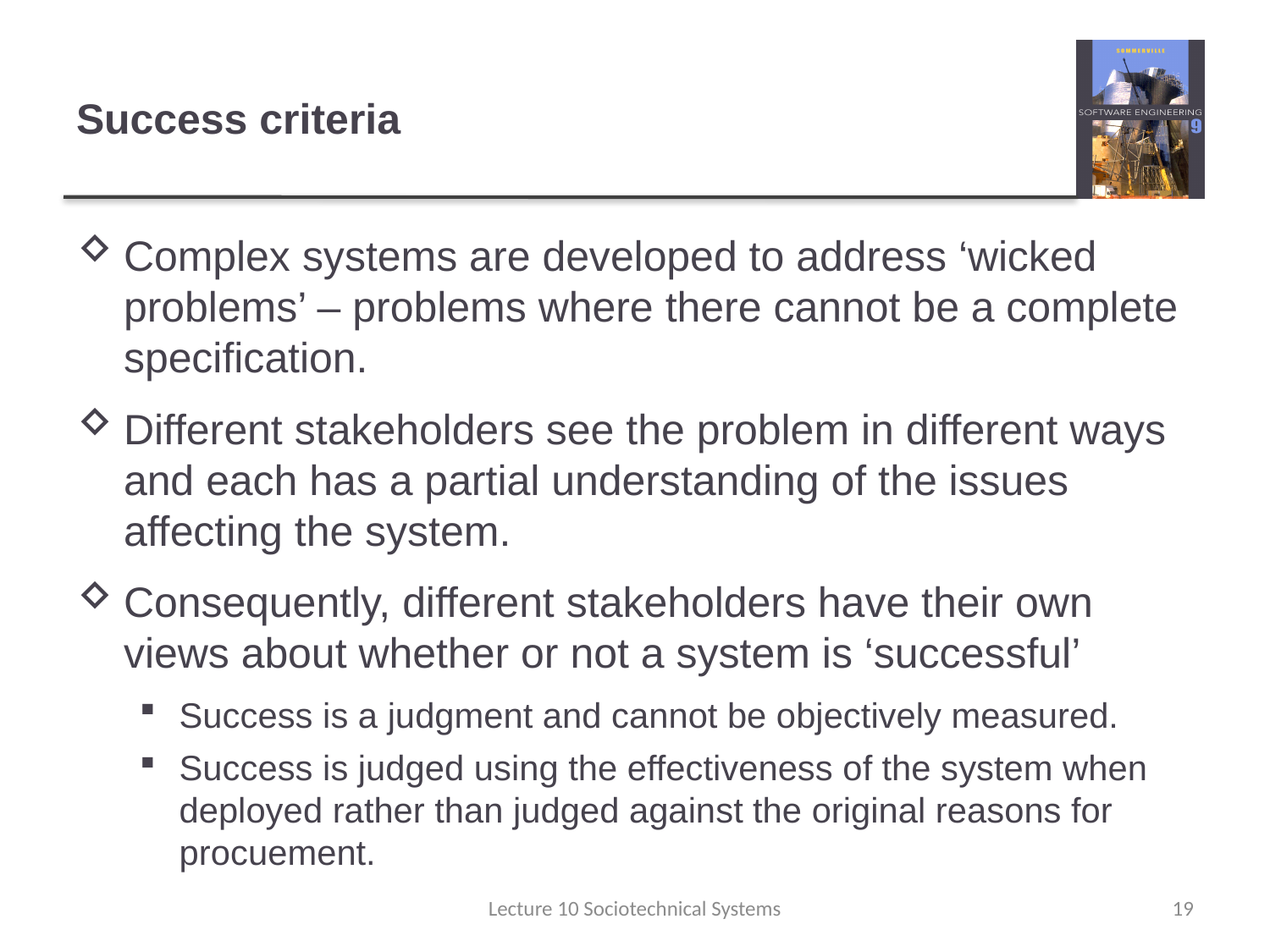

# Success criteria
Complex systems are developed to address ‘wicked problems’ – problems where there cannot be a complete specification.
Different stakeholders see the problem in different ways and each has a partial understanding of the issues affecting the system.
Consequently, different stakeholders have their own views about whether or not a system is ‘successful’
Success is a judgment and cannot be objectively measured.
Success is judged using the effectiveness of the system when deployed rather than judged against the original reasons for procuement.
Lecture 10 Sociotechnical Systems
19